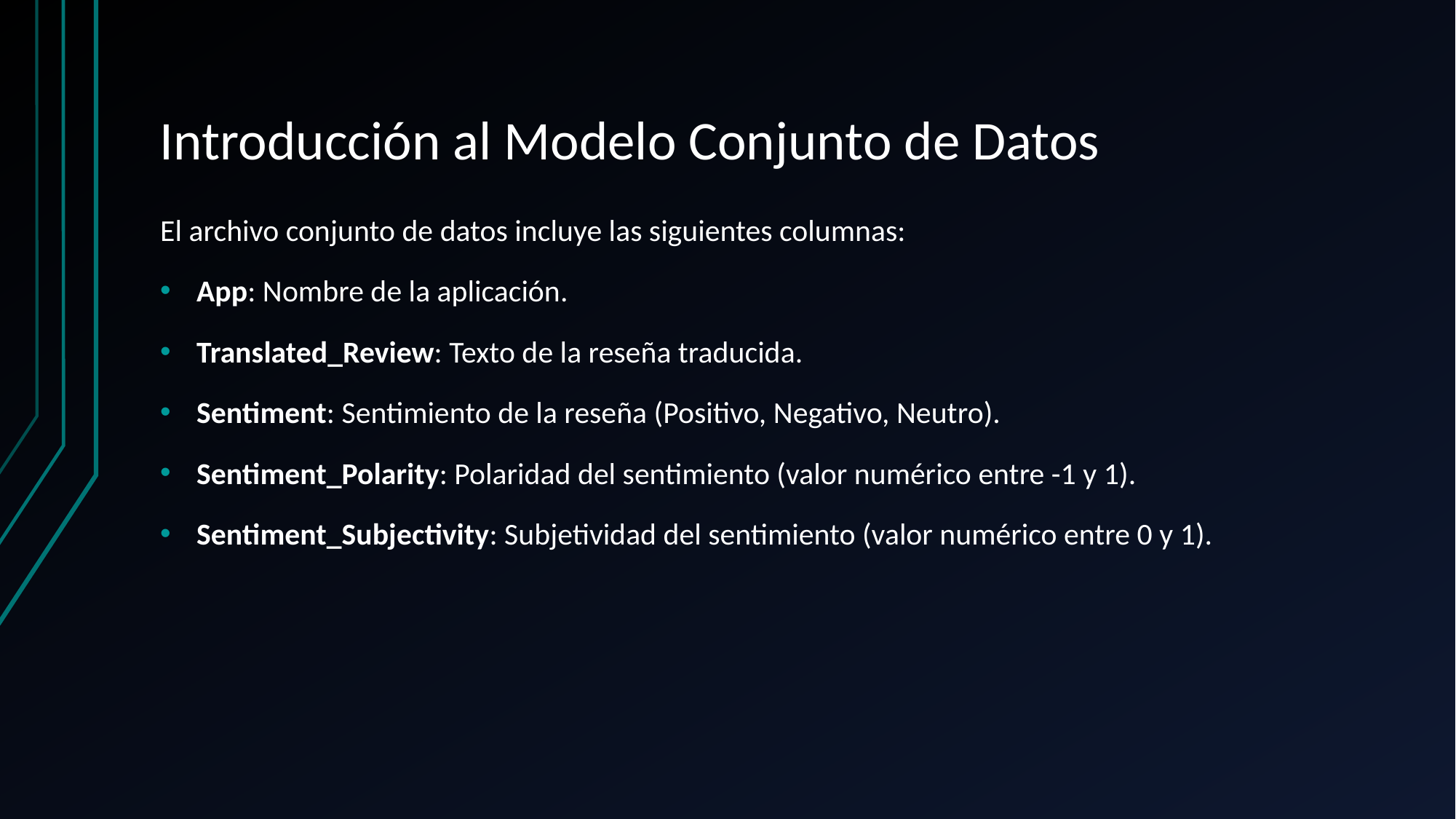

# Introducción al Modelo Conjunto de Datos
El archivo conjunto de datos incluye las siguientes columnas:
App: Nombre de la aplicación.
Translated_Review: Texto de la reseña traducida.
Sentiment: Sentimiento de la reseña (Positivo, Negativo, Neutro).
Sentiment_Polarity: Polaridad del sentimiento (valor numérico entre -1 y 1).
Sentiment_Subjectivity: Subjetividad del sentimiento (valor numérico entre 0 y 1).